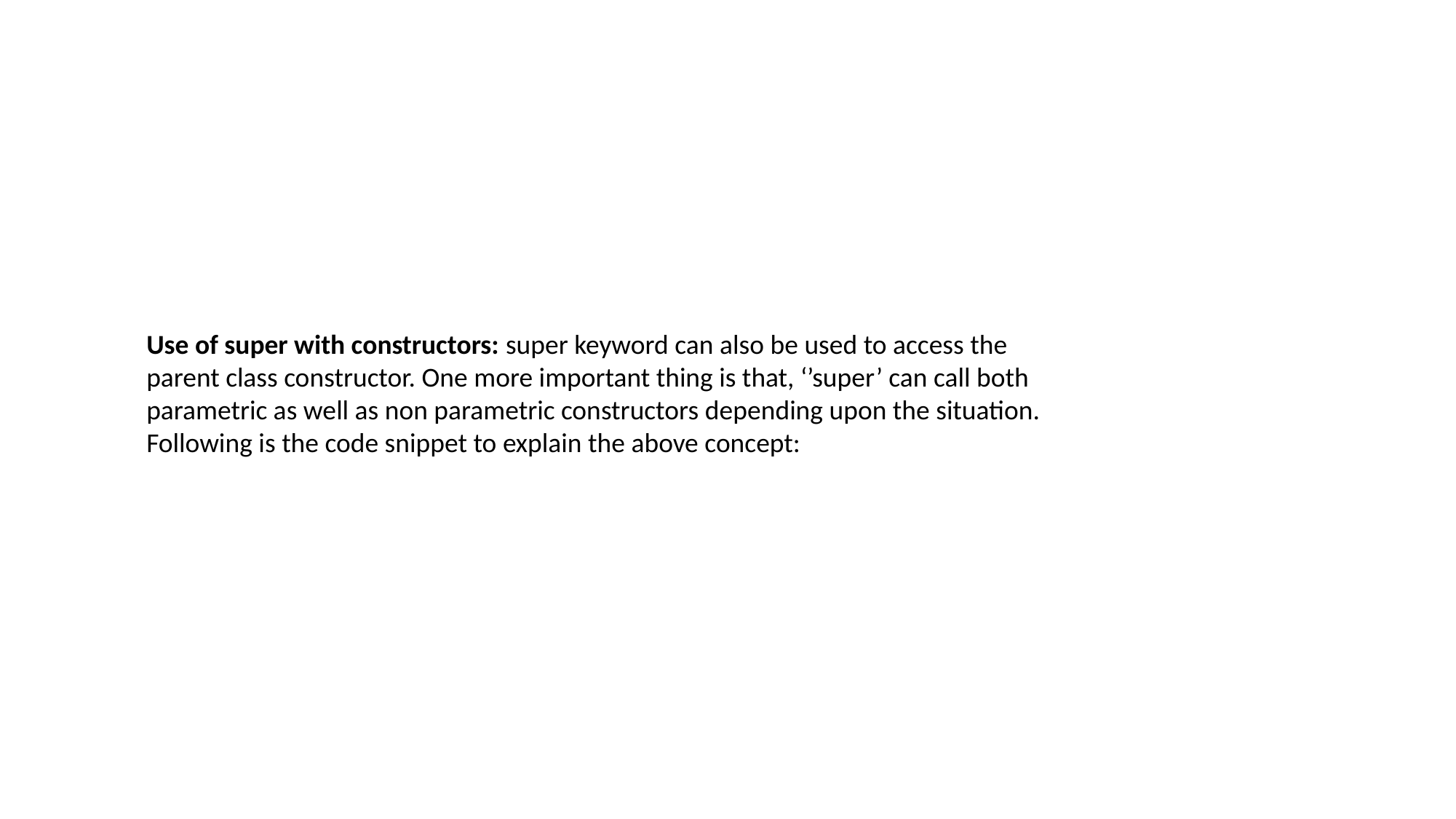

Use of super with constructors: super keyword can also be used to access the parent class constructor. One more important thing is that, ‘’super’ can call both parametric as well as non parametric constructors depending upon the situation. Following is the code snippet to explain the above concept: